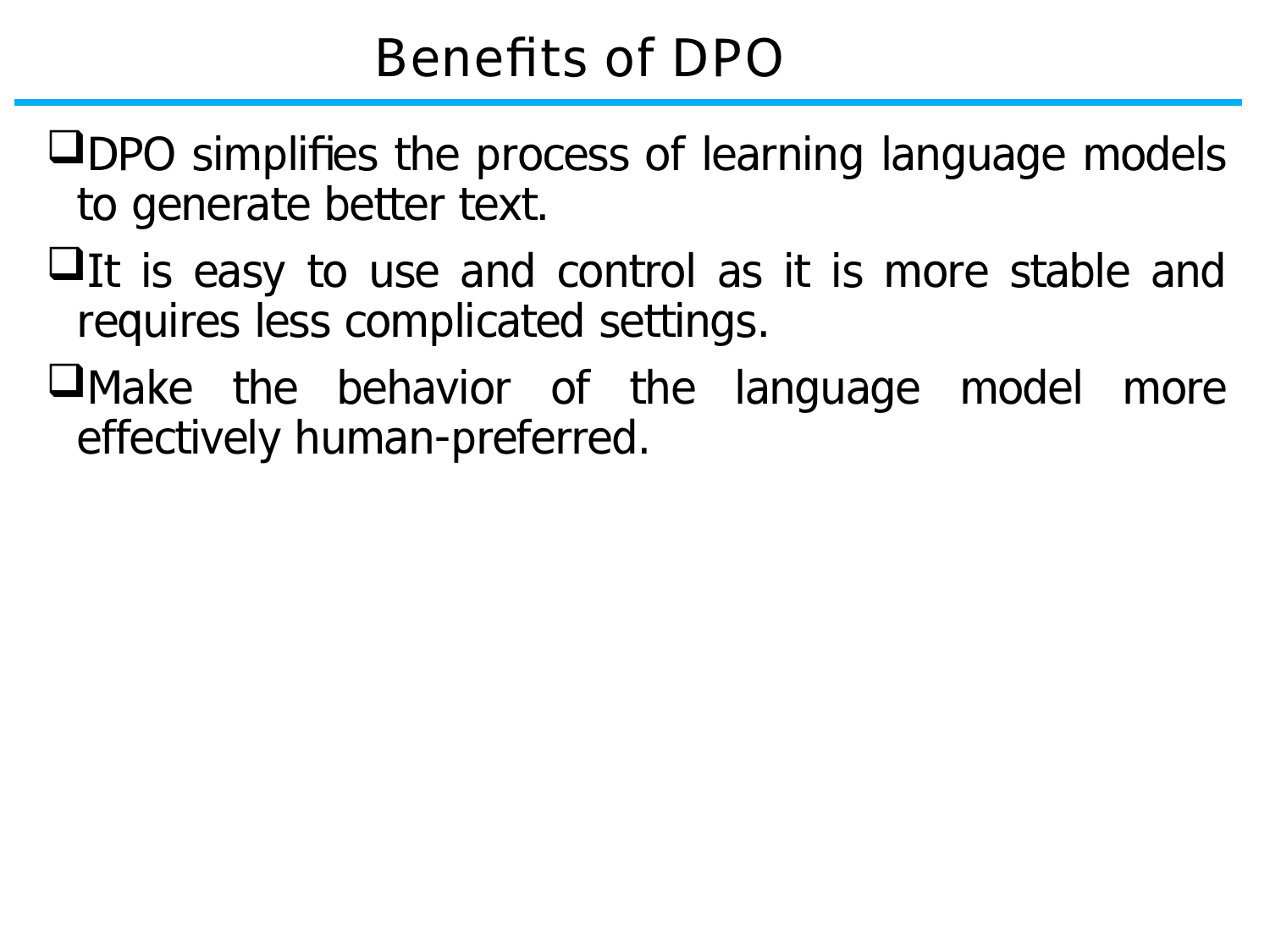

# Benefits of DPO

DPO simplifies the process of learning language models to generate better text.
It is easy to use and control as it is more stable and requires less complicated settings.
Make the behavior of the language model more effectively human-preferred.